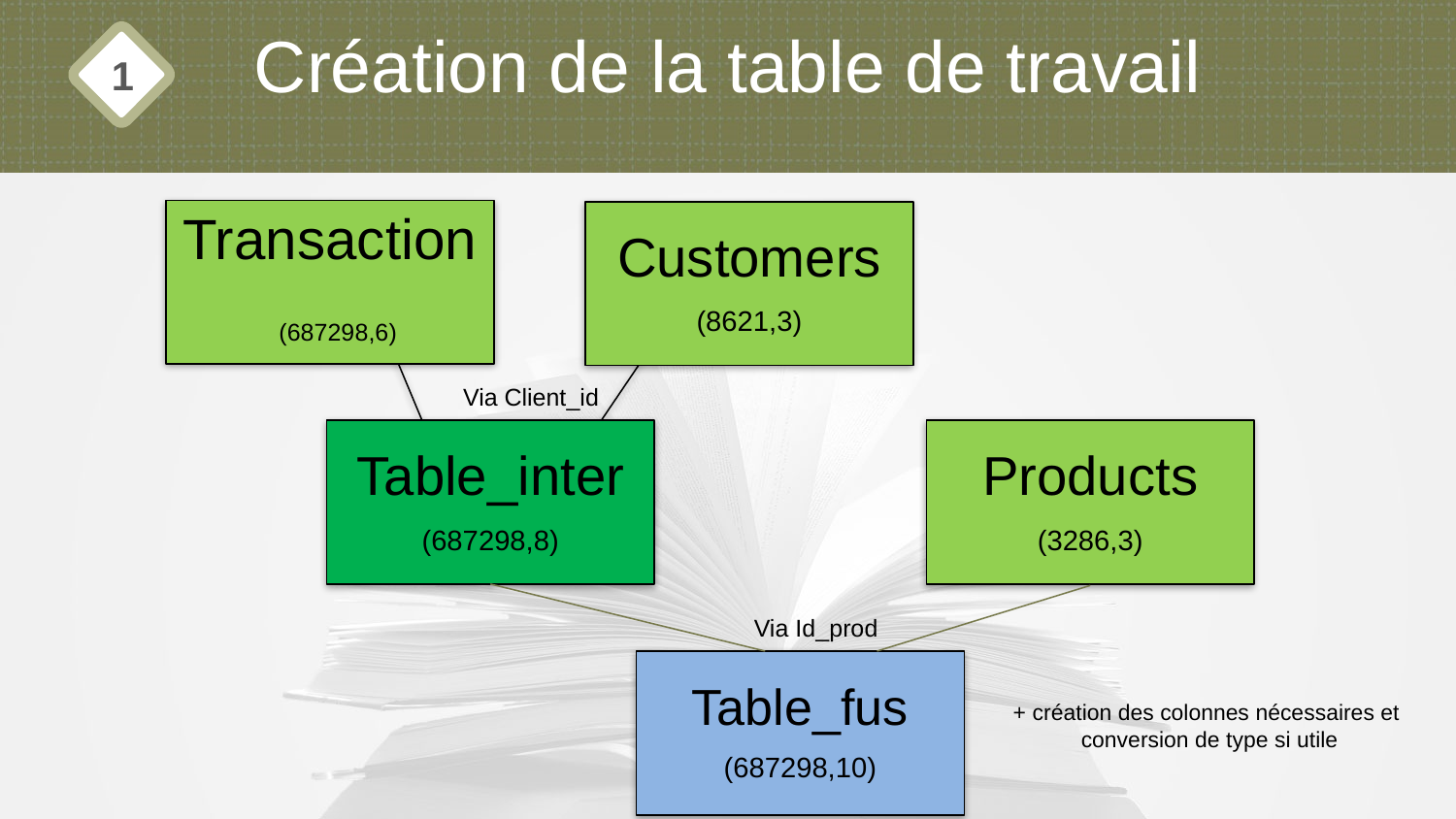

Création de la table de travail

1
Transaction
 (687298,6)

Customers
(8621,3)
Table_inter
(687298,8)
Products
(3286,3)
Table_fus
(687298,10)
Via Client_id
Via Id_prod
+ création des colonnes nécessaires et
conversion de type si utile